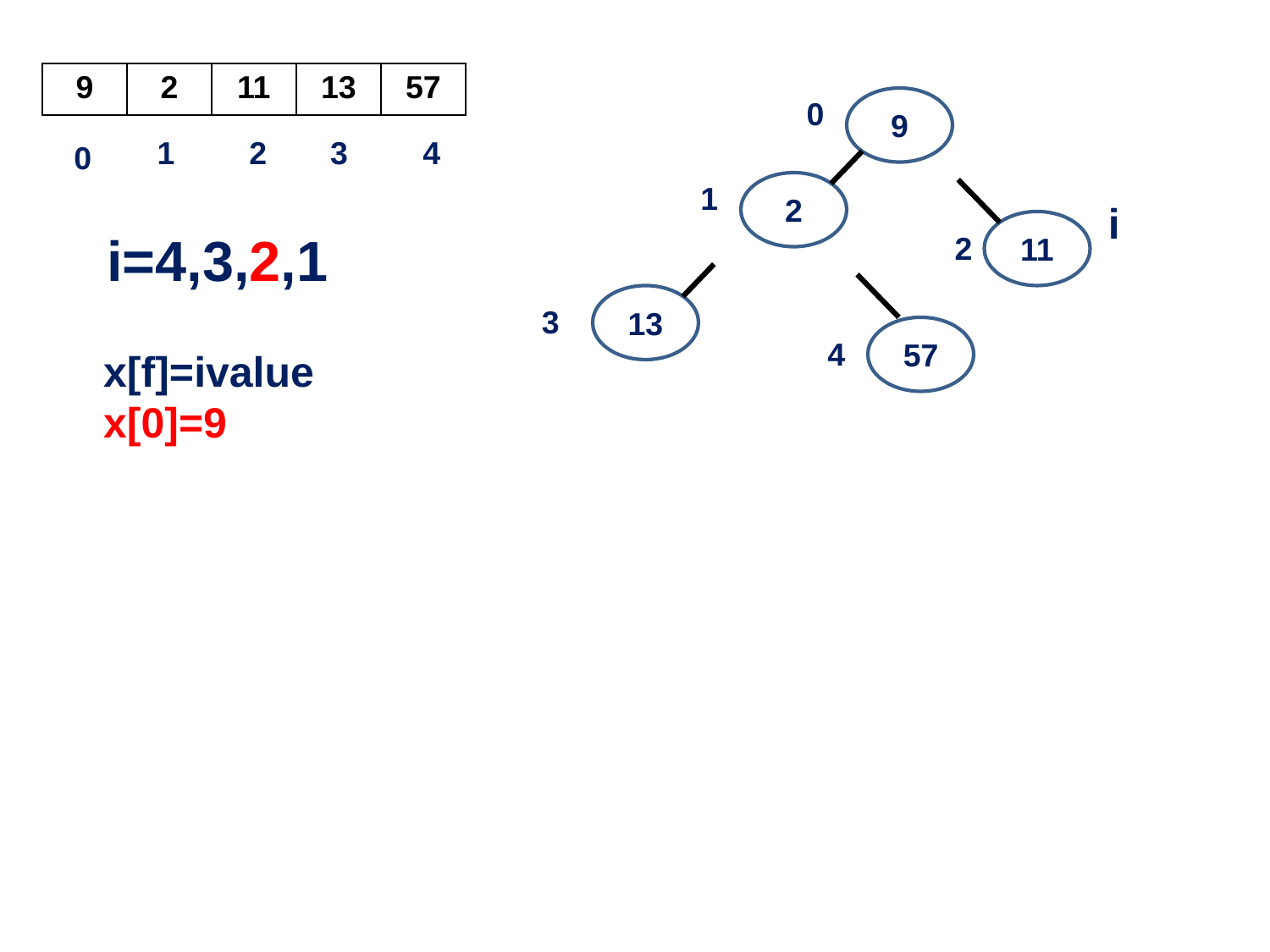

| 9 | 2 | 11 | 13 | 57 |
| --- | --- | --- | --- | --- |
0
9
1
2
3
4
0
1
2
i
11
i=4,3,2,1
2
13
3
57
4
x[f]=ivalue
x[0]=9